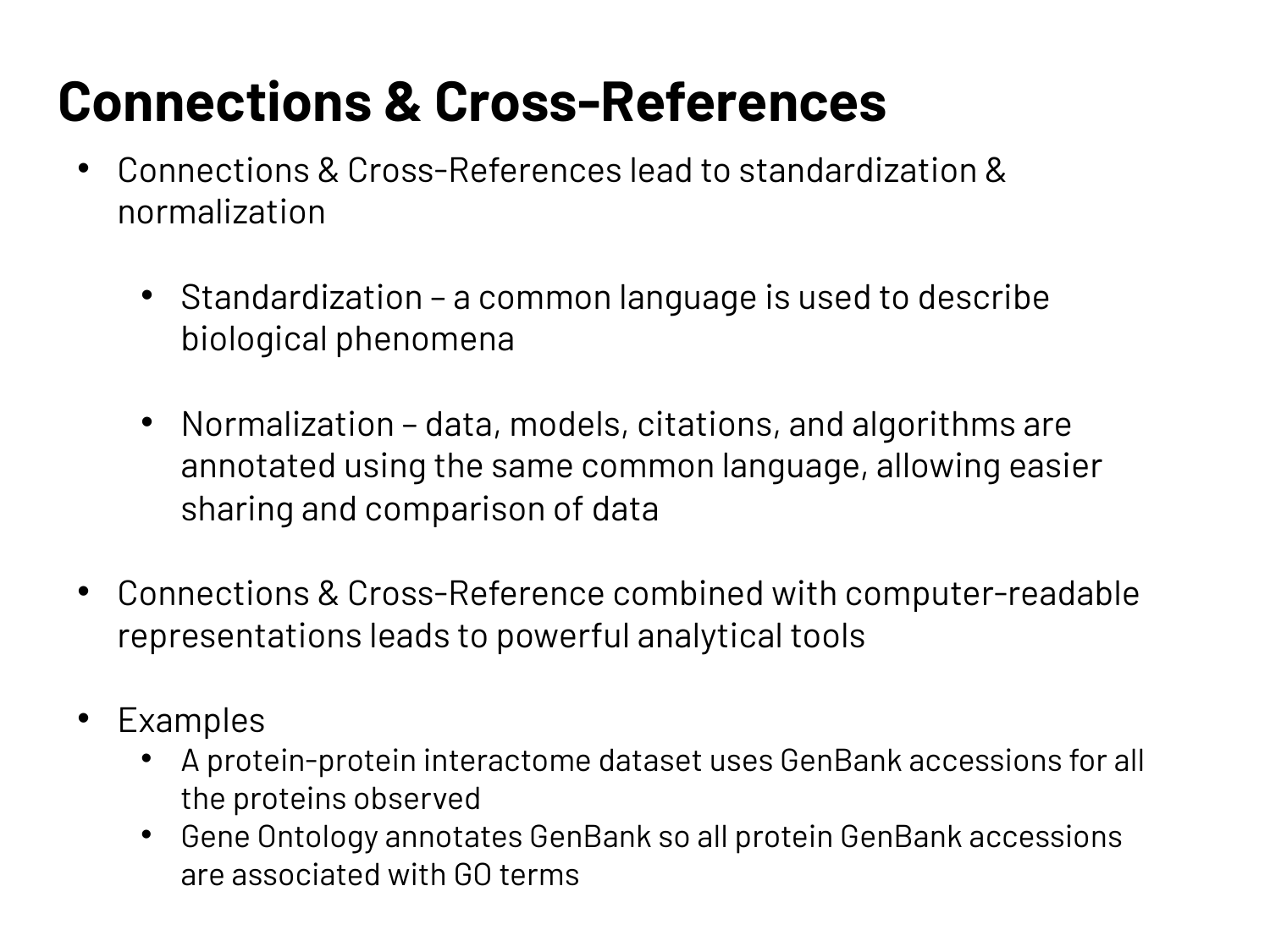

# Connections & Cross-References
Connections & Cross-References lead to standardization & normalization

Standardization – a common language is used to describe biological phenomena

Normalization – data, models, citations, and algorithms are annotated using the same common language, allowing easier sharing and comparison of data

Connections & Cross-Reference combined with computer-readable representations leads to powerful analytical tools

Examples
A protein-protein interactome dataset uses GenBank accessions for all the proteins observed
Gene Ontology annotates GenBank so all protein GenBank accessions are associated with GO terms